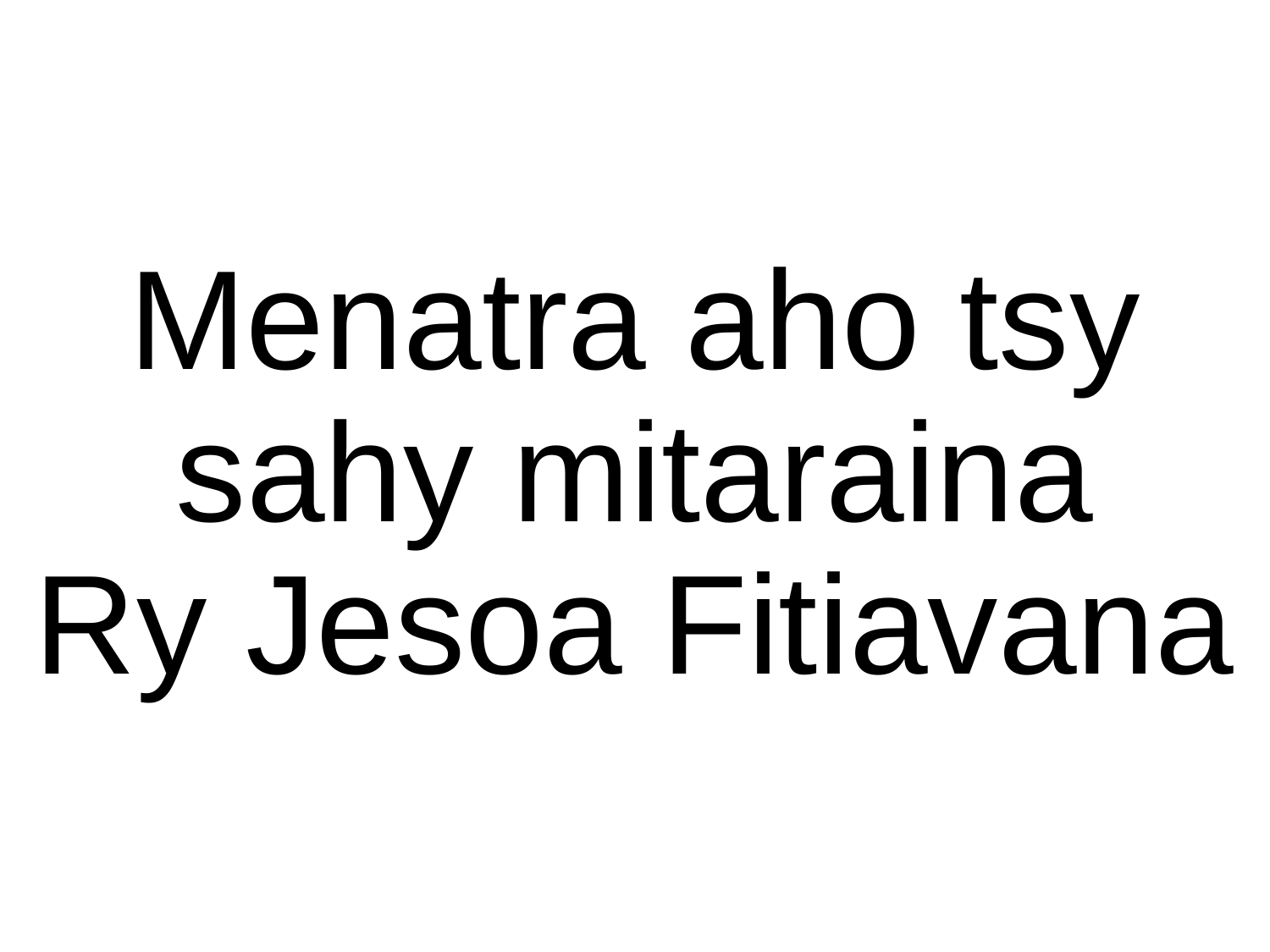

Menatra aho tsy sahy mitaraina
Ry Jesoa Fitiavana